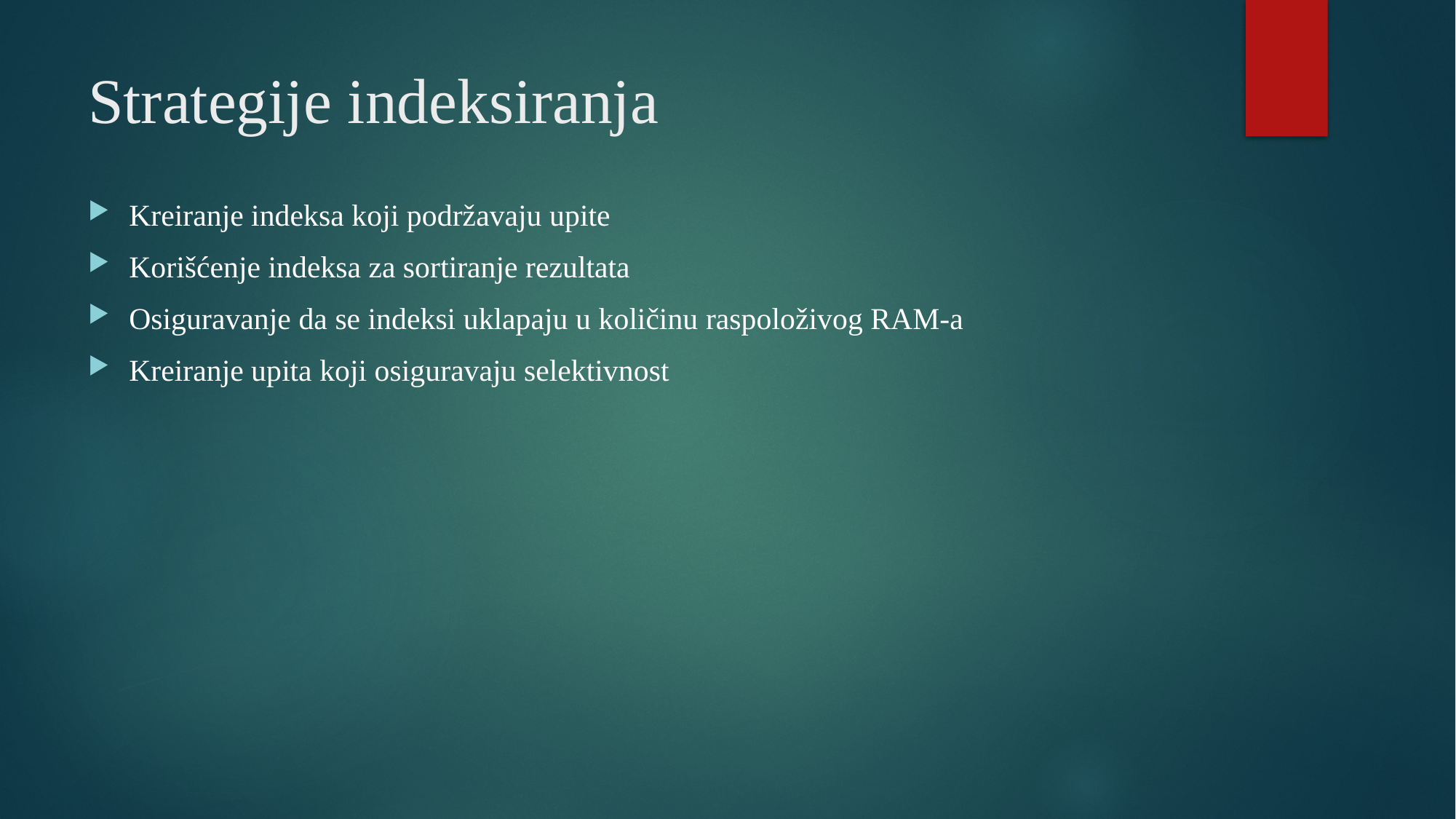

# Strategije indeksiranja
Kreiranje indeksa koji podržavaju upite
Korišćenje indeksa za sortiranje rezultata
Osiguravanje da se indeksi uklapaju u količinu raspoloživog RAM-a
Kreiranje upita koji osiguravaju selektivnost